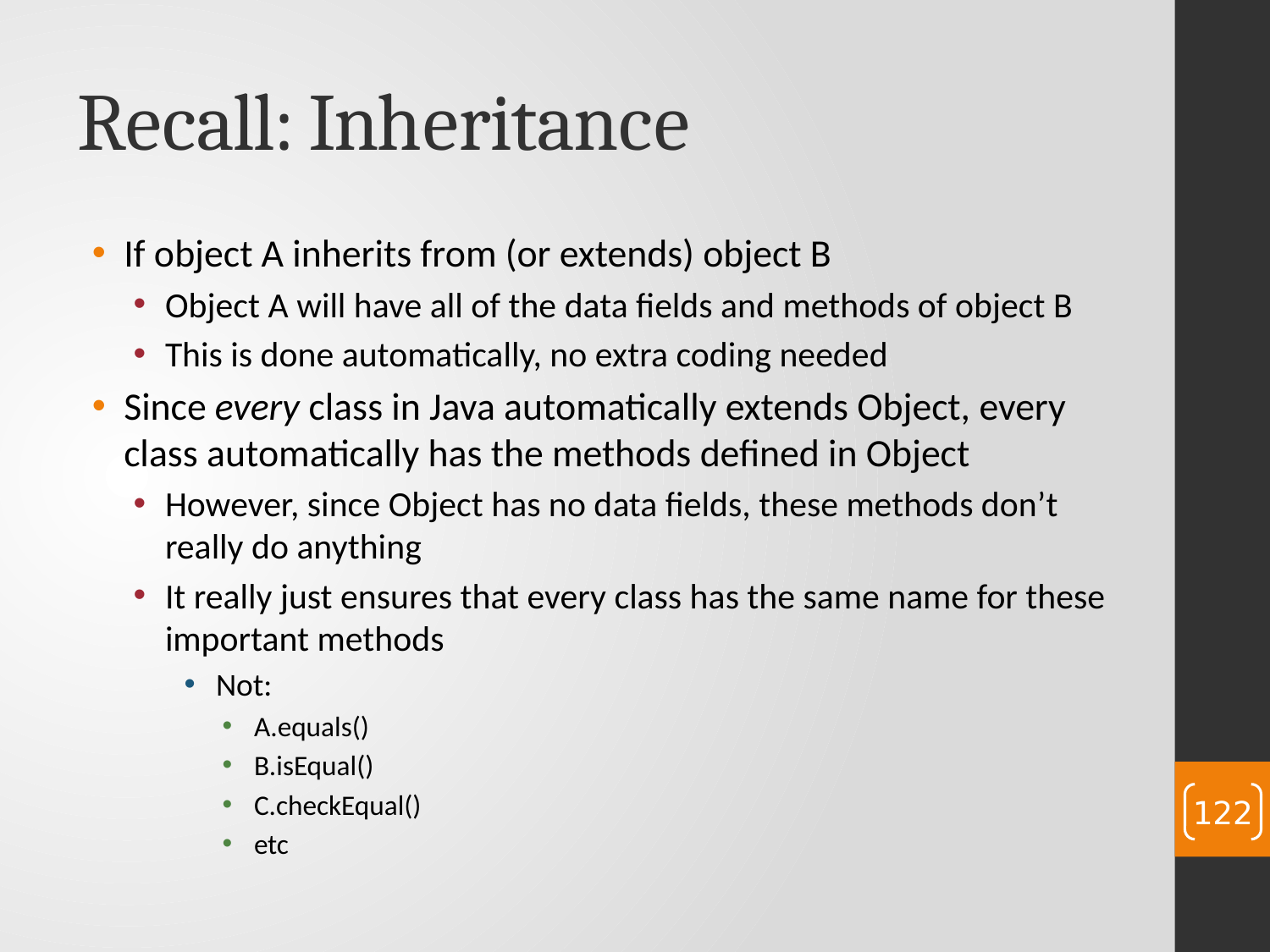

# Recall: Inheritance
If object A inherits from (or extends) object B
Object A will have all of the data fields and methods of object B
This is done automatically, no extra coding needed
Since every class in Java automatically extends Object, every class automatically has the methods defined in Object
However, since Object has no data fields, these methods don’t really do anything
It really just ensures that every class has the same name for these important methods
Not:
A.equals()
B.isEqual()
C.checkEqual()
etc
122